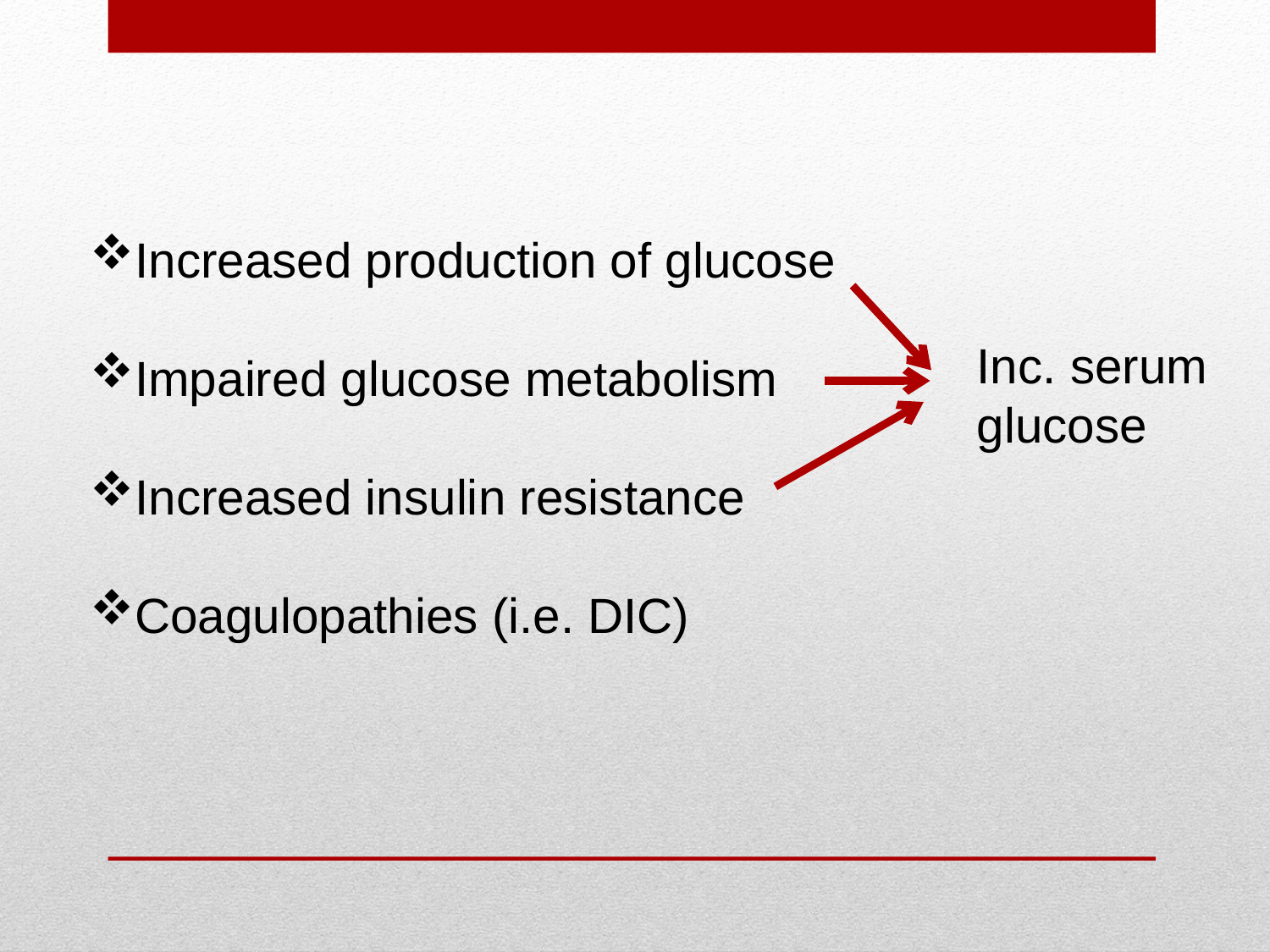

Increased production of glucose

Impaired glucose metabolism

Increased insulin resistance

Coagulopathies (i.e. DIC)

Inc. serum
glucose